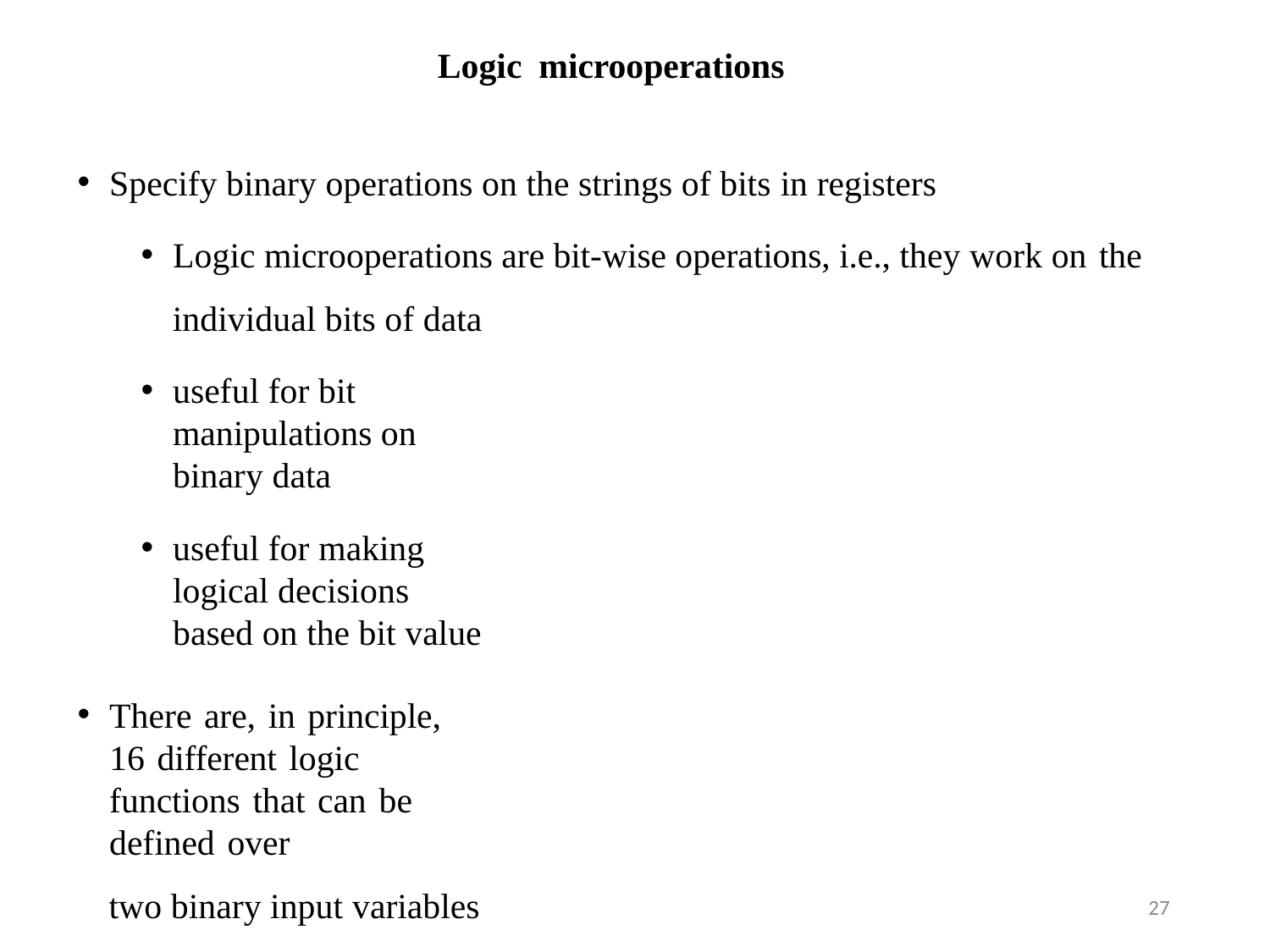

# Logic microoperations
Specify binary operations on the strings of bits in registers
Logic microoperations are bit-wise operations, i.e., they work on the
individual bits of data
useful for bit manipulations on binary data
useful for making logical decisions based on the bit value

There are, in principle, 16 different logic functions that can be defined over
two binary input variables

However, most systems only implement four of these
AND (∧), OR (∨), XOR (⊕), Complement/NOT

The others can be created from combination of these
27